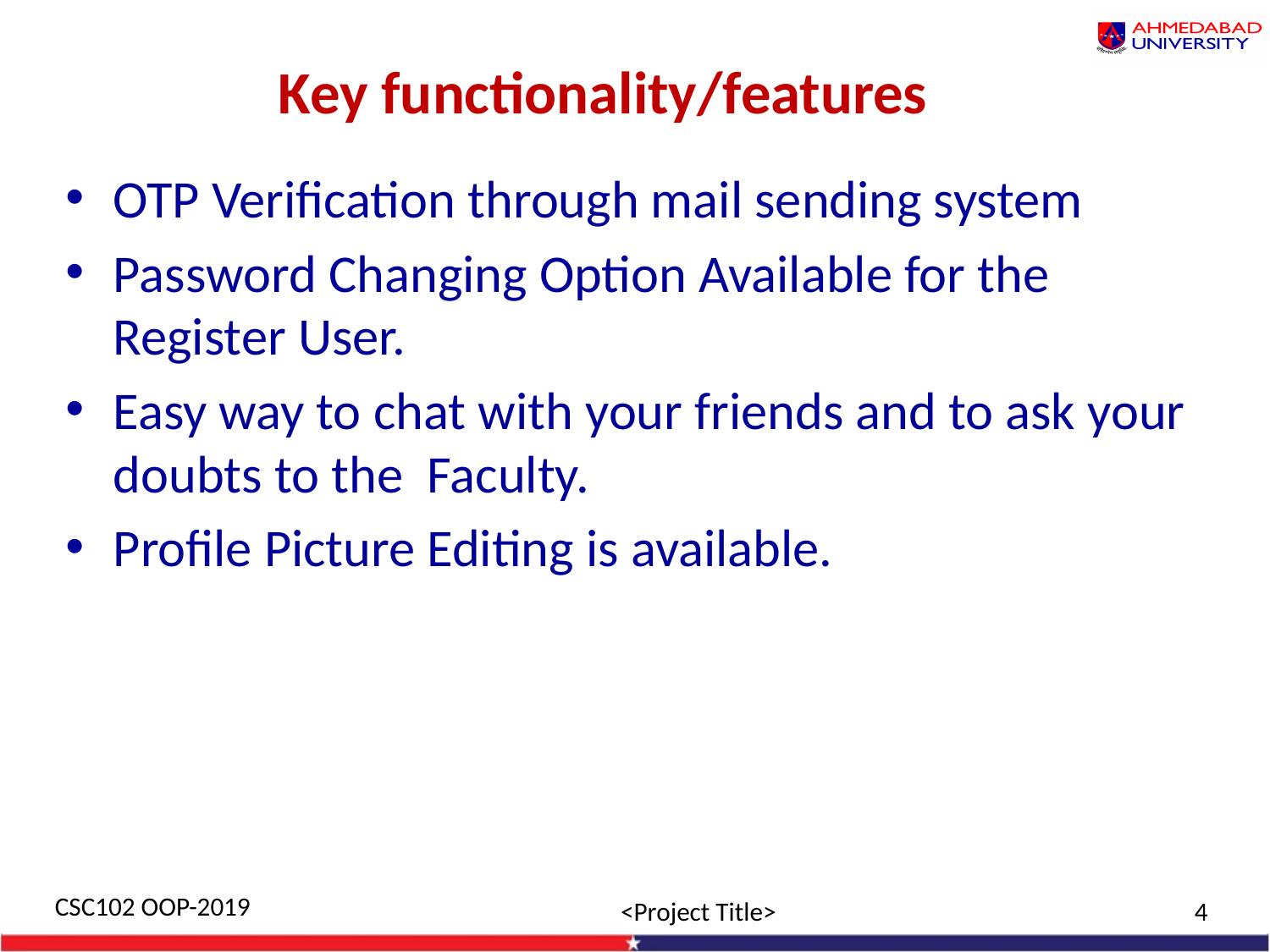

# Key functionality/features
OTP Verification through mail sending system
Password Changing Option Available for the Register User.
Easy way to chat with your friends and to ask your doubts to the  Faculty.
Profile Picture Editing is available.